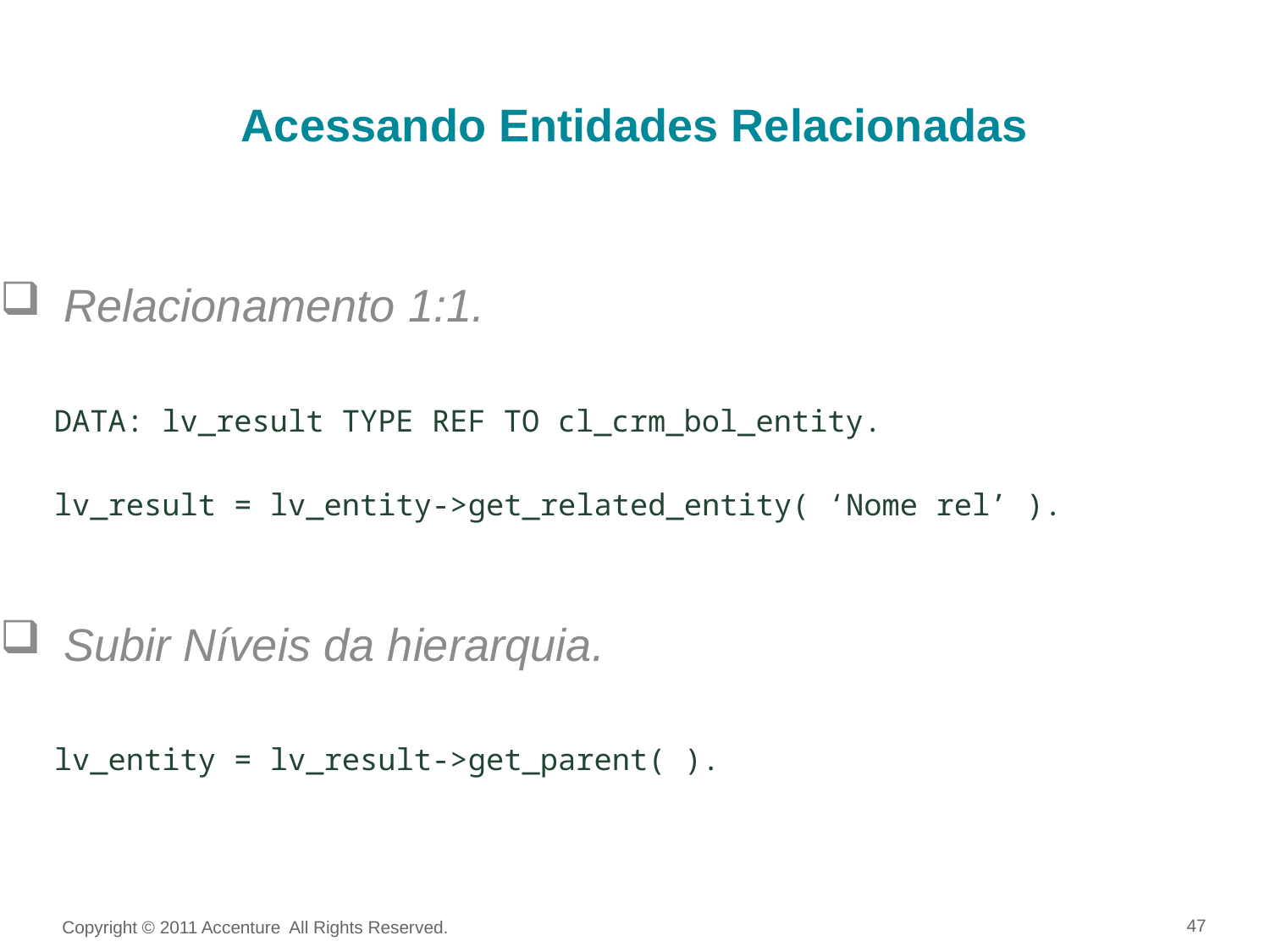

Acessando Entidades Relacionadas

Relacionamento 1:1.

   DATA: lv_result TYPE REF TO cl_crm_bol_entity.

   lv_result = lv_entity->get_related_entity( ‘Nome rel’ ).

Subir Níveis da hierarquia.

   lv_entity = lv_result->get_parent( ).